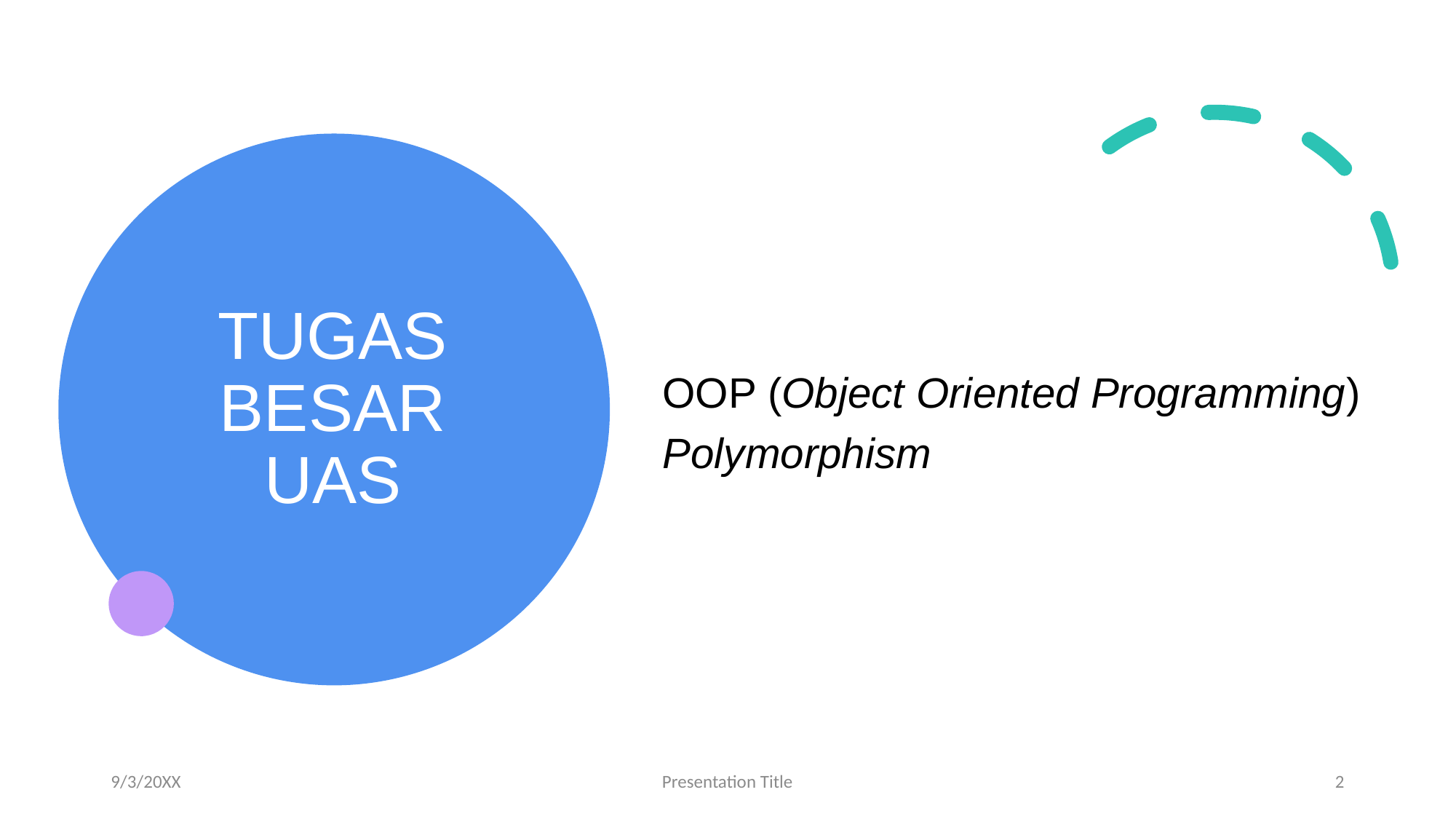

# TUGAS BESAR UAS
OOP (Object Oriented Programming)
Polymorphism
9/3/20XX
Presentation Title
2